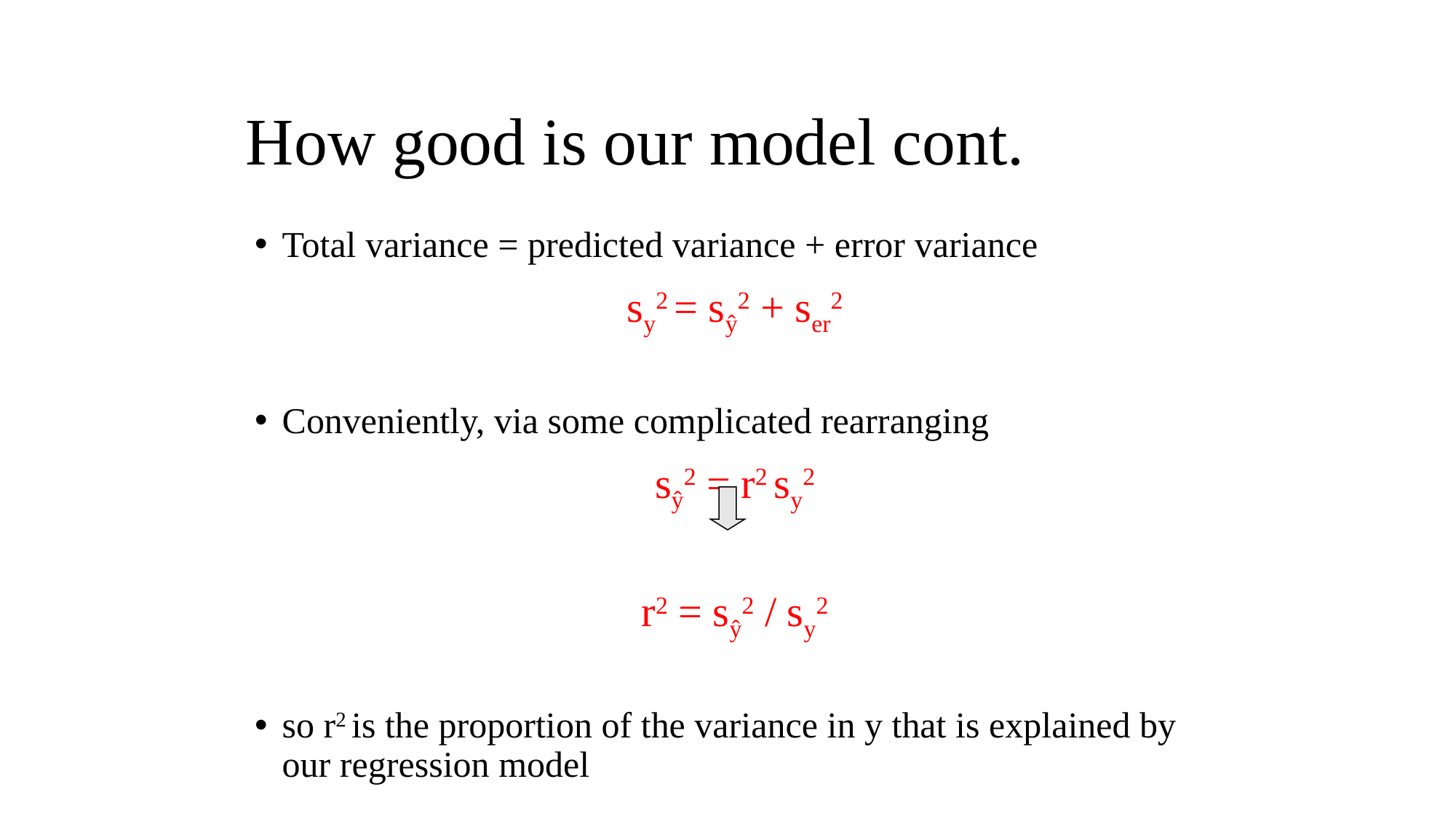

#
How good is our model cont.
Total variance = predicted variance + error variance
sy2 = sŷ2 + ser2

Conveniently, via some complicated rearranging
sŷ2 = r2 sy2

 r2 = sŷ2 / sy2

so r2 is the proportion of the variance in y that is explained by our regression model